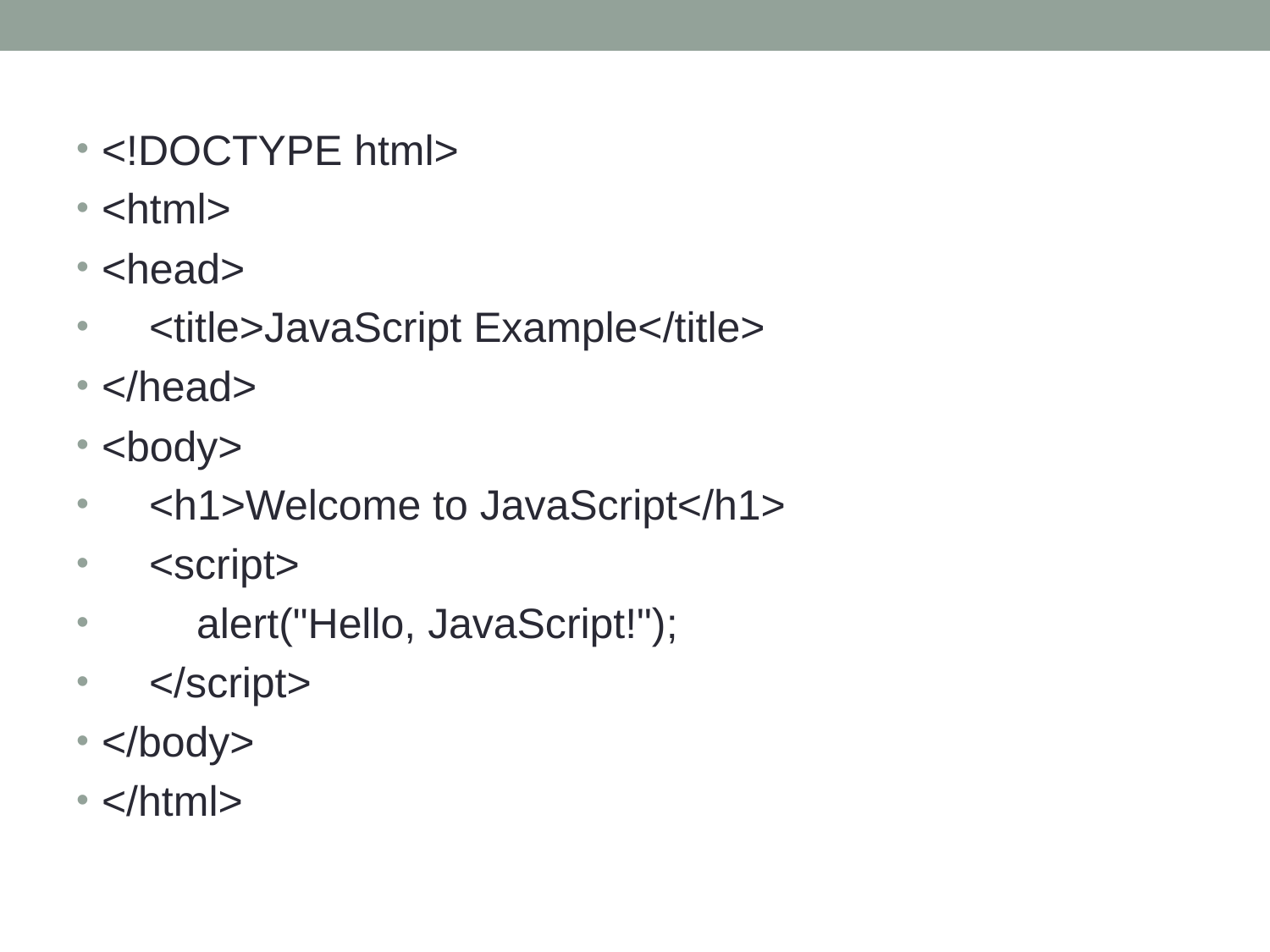

<!DOCTYPE html>
<html>
<head>
    <title>JavaScript Example</title>
</head>
<body>
    <h1>Welcome to JavaScript</h1>
    <script>
        alert("Hello, JavaScript!");
    </script>
</body>
</html>